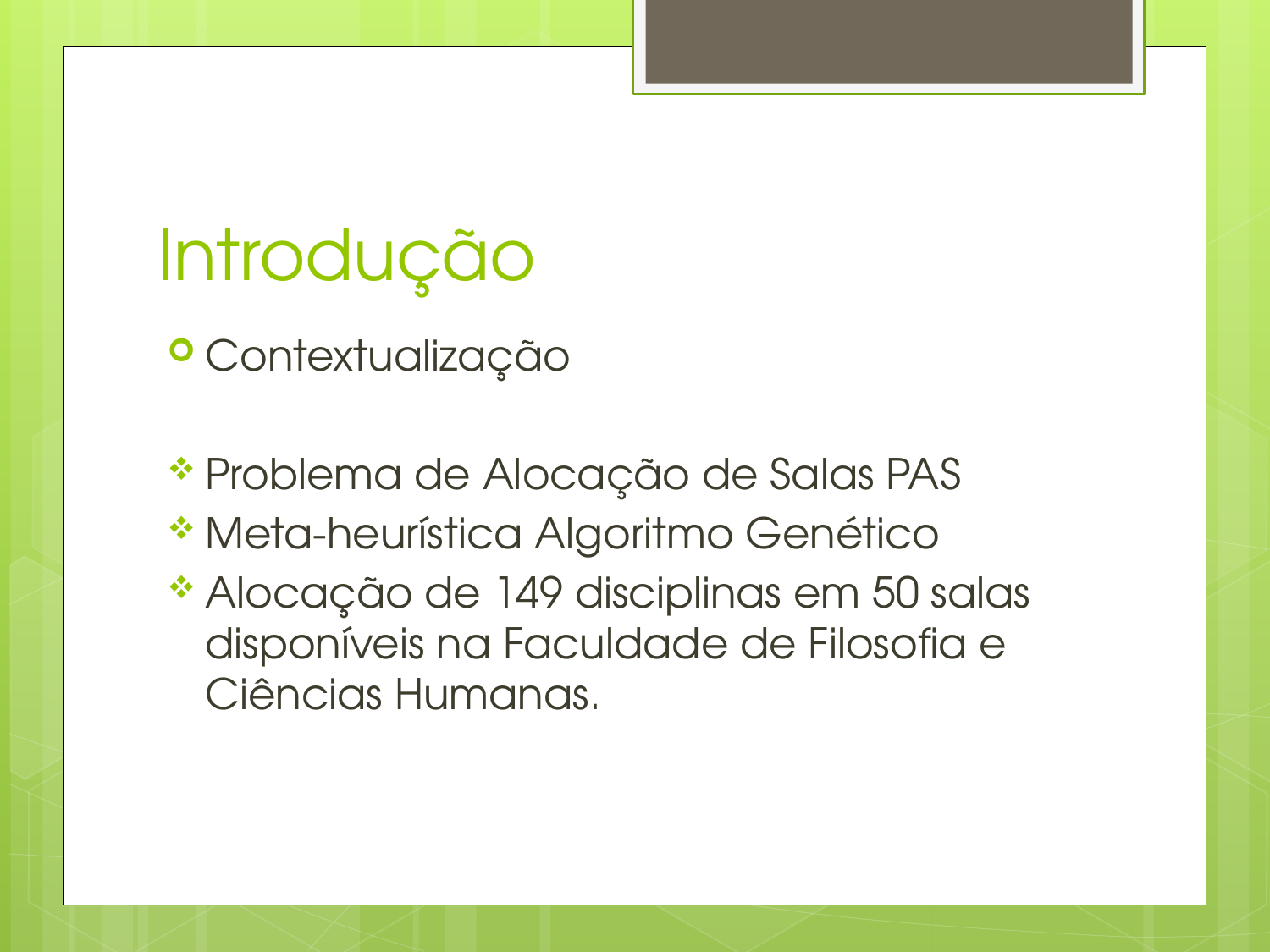

# Introdução
Contextualização

Problema de Alocação de Salas PAS
Meta-heurística Algoritmo Genético
Alocação de 149 disciplinas em 50 salas disponíveis na Faculdade de Filosofia e Ciências Humanas.